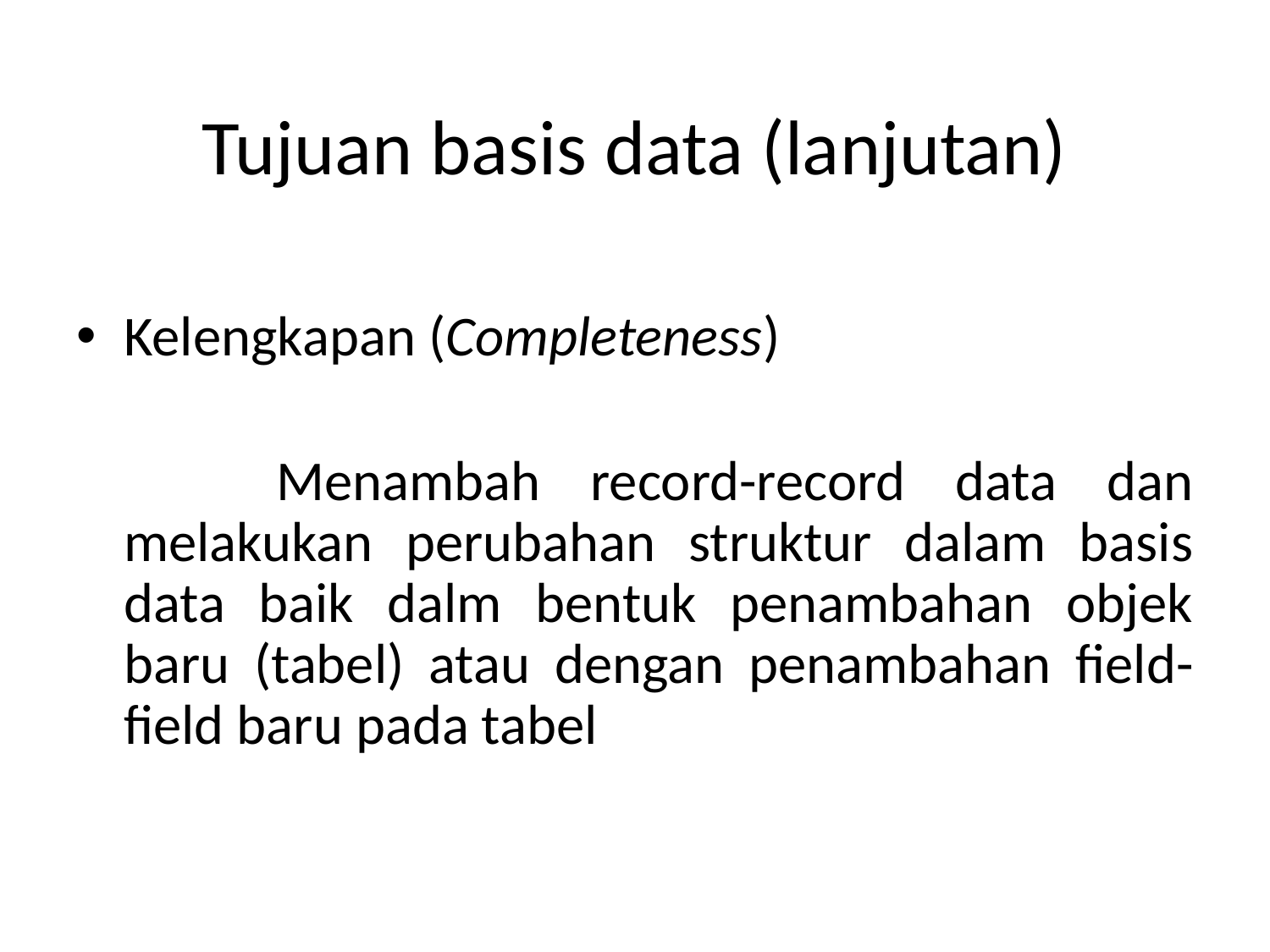

# Tujuan basis data (lanjutan)

Kelengkapan (Completeness)

    Menambah record-record data dan melakukan perubahan struktur dalam basis data baik dalm bentuk penambahan objek baru (tabel) atau dengan penambahan field-field baru pada tabel